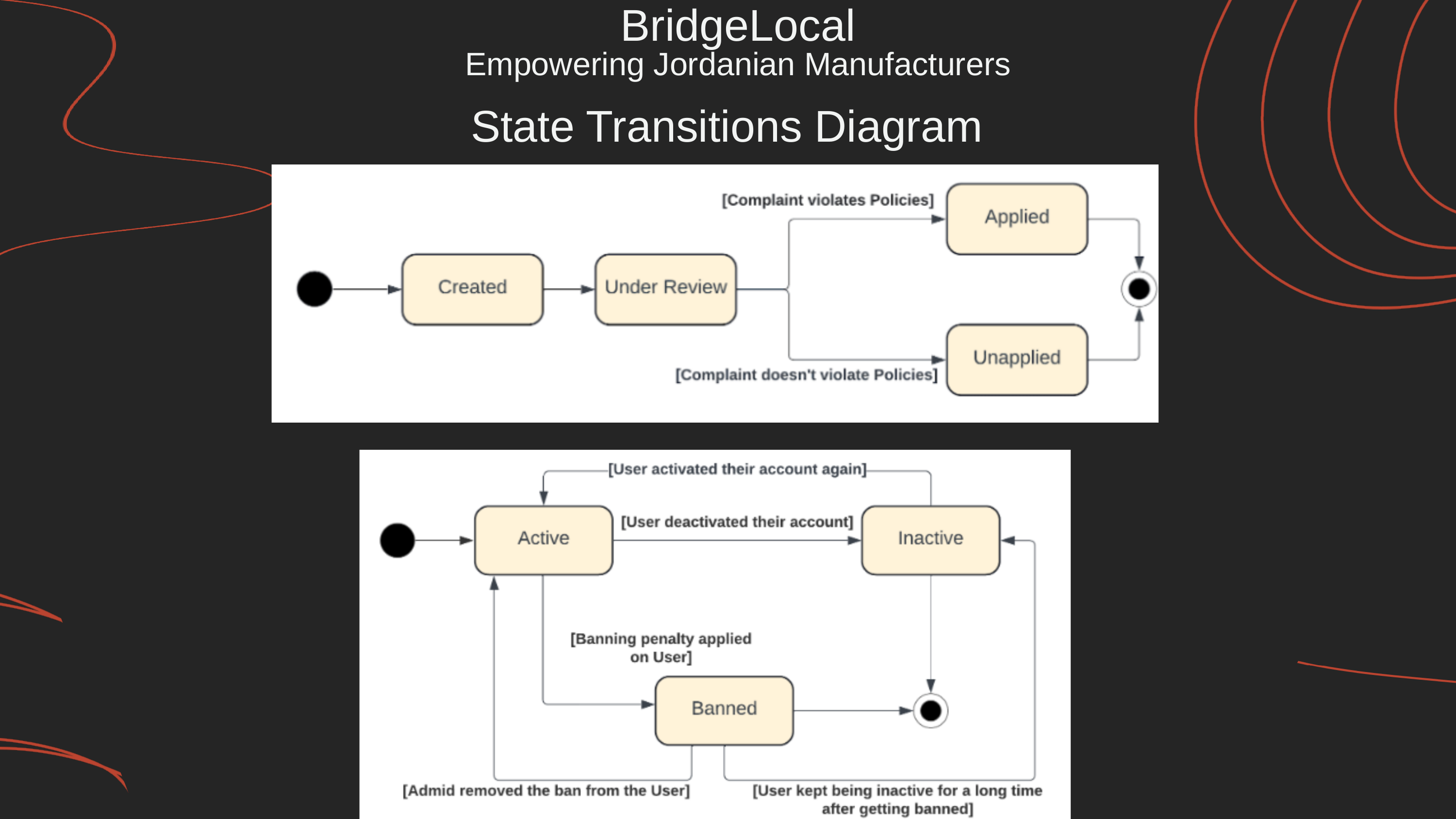

BridgeLocal
Empowering Jordanian Manufacturers

State Transitions Diagram